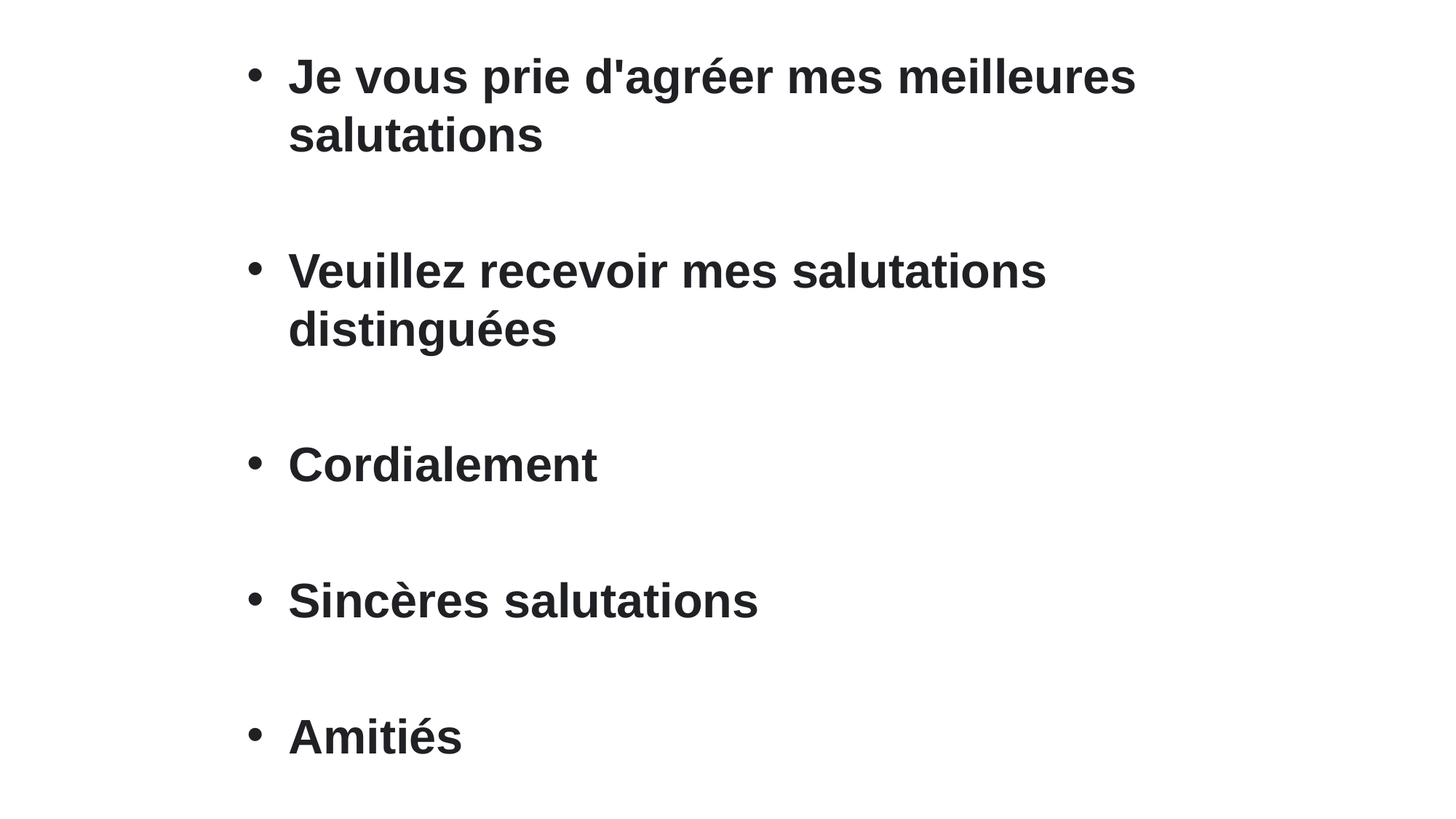

Je vous prie d'agréer mes meilleures salutations

Veuillez recevoir mes salutations distinguées

Cordialement

Sincères salutations

Amitiés